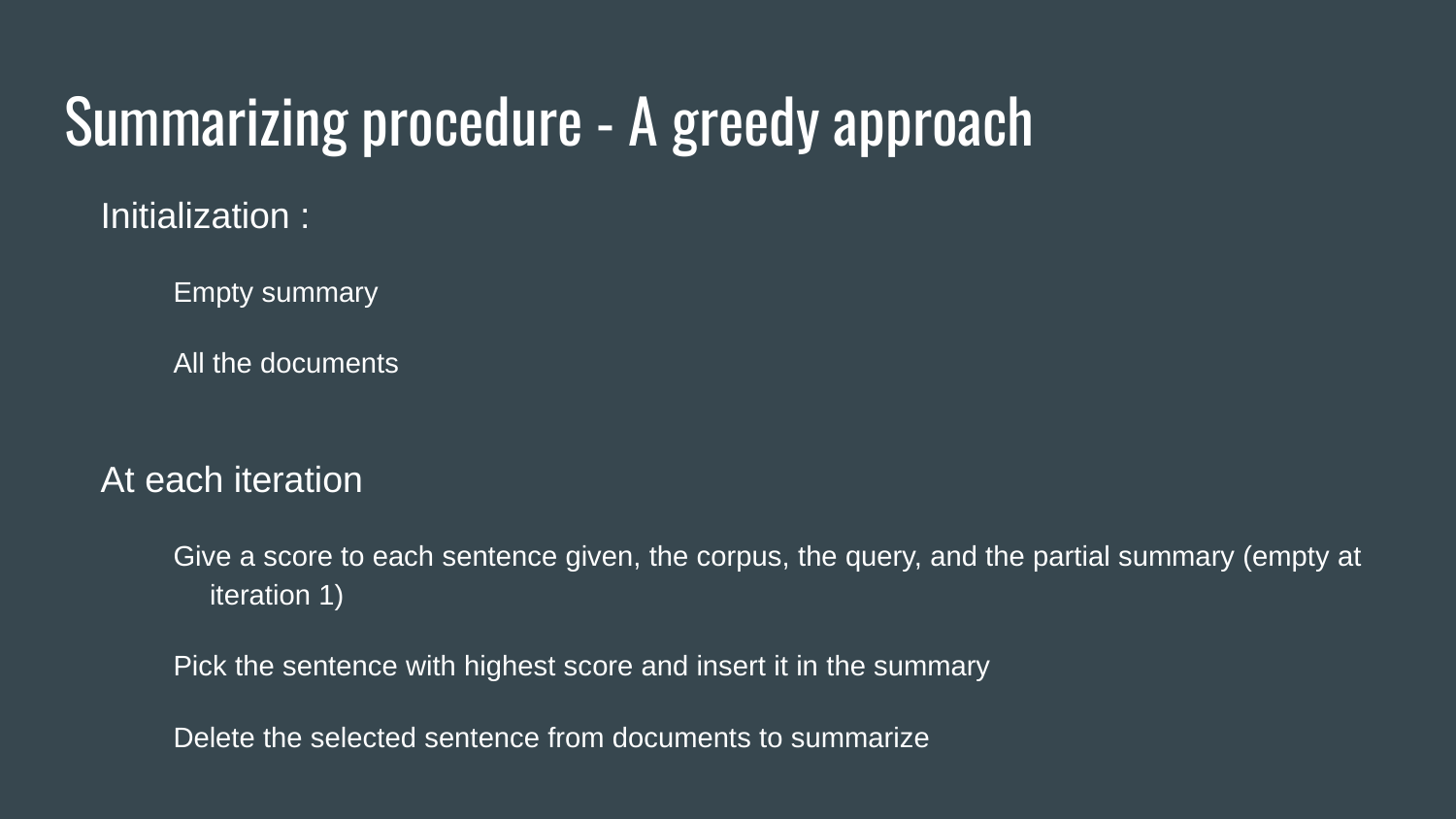

# Summarizing procedure - A greedy approach
Initialization :
Empty summary
All the documents
At each iteration
Give a score to each sentence given, the corpus, the query, and the partial summary (empty at iteration 1)
Pick the sentence with highest score and insert it in the summary
Delete the selected sentence from documents to summarize
Conclusion
Outputs the summary, when the limit is reached